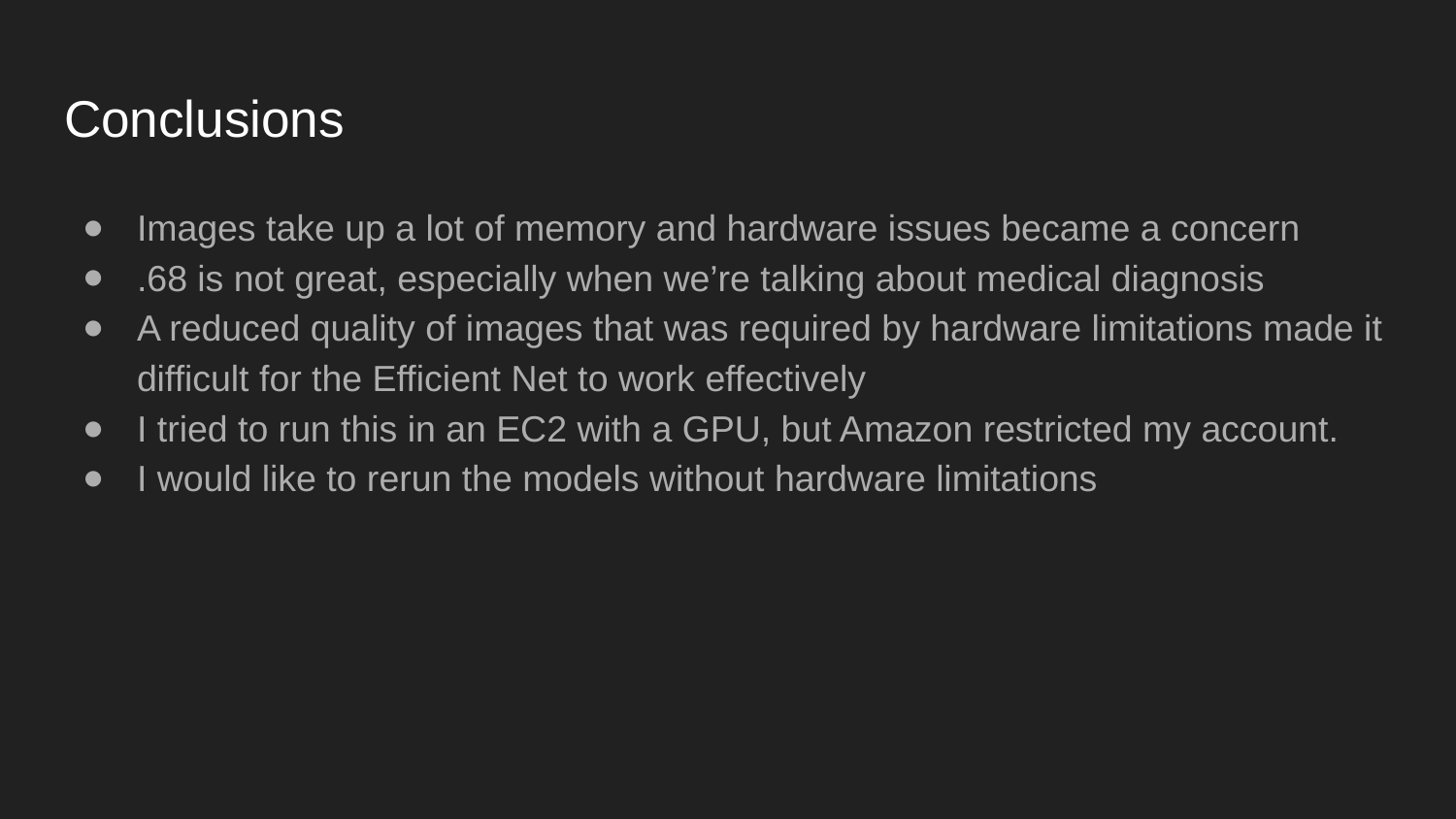

# Conclusions
Images take up a lot of memory and hardware issues became a concern
.68 is not great, especially when we’re talking about medical diagnosis
A reduced quality of images that was required by hardware limitations made it difficult for the Efficient Net to work effectively
I tried to run this in an EC2 with a GPU, but Amazon restricted my account.
I would like to rerun the models without hardware limitations